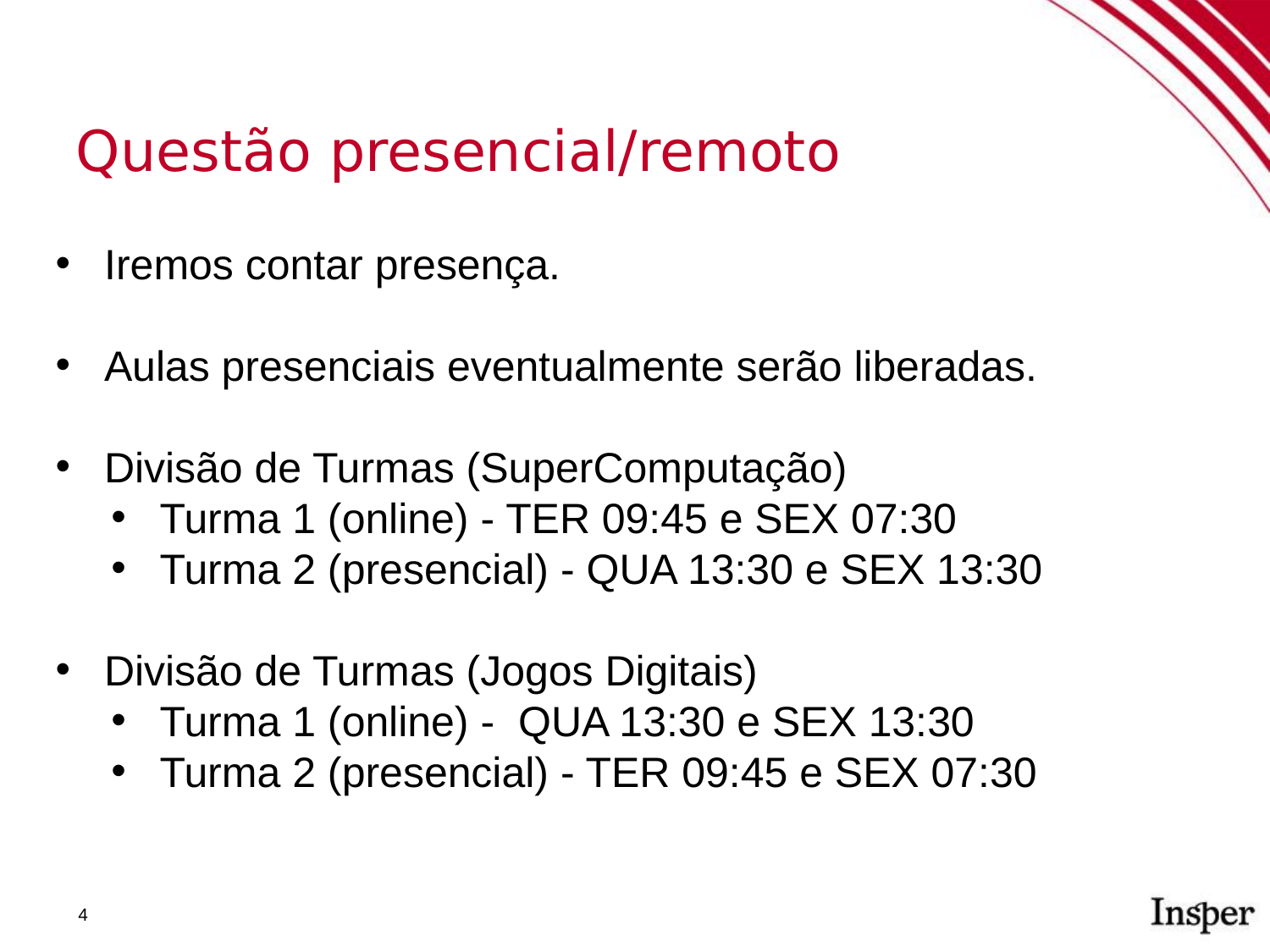

Questão presencial/remoto
Iremos contar presença.

Aulas presenciais eventualmente serão liberadas.

Divisão de Turmas (SuperComputação)
Turma 1 (online) - TER 09:45 e SEX 07:30
Turma 2 (presencial) - QUA 13:30 e SEX 13:30

Divisão de Turmas (Jogos Digitais)
Turma 1 (online) -  QUA 13:30 e SEX 13:30
Turma 2 (presencial) - TER 09:45 e SEX 07:30
4